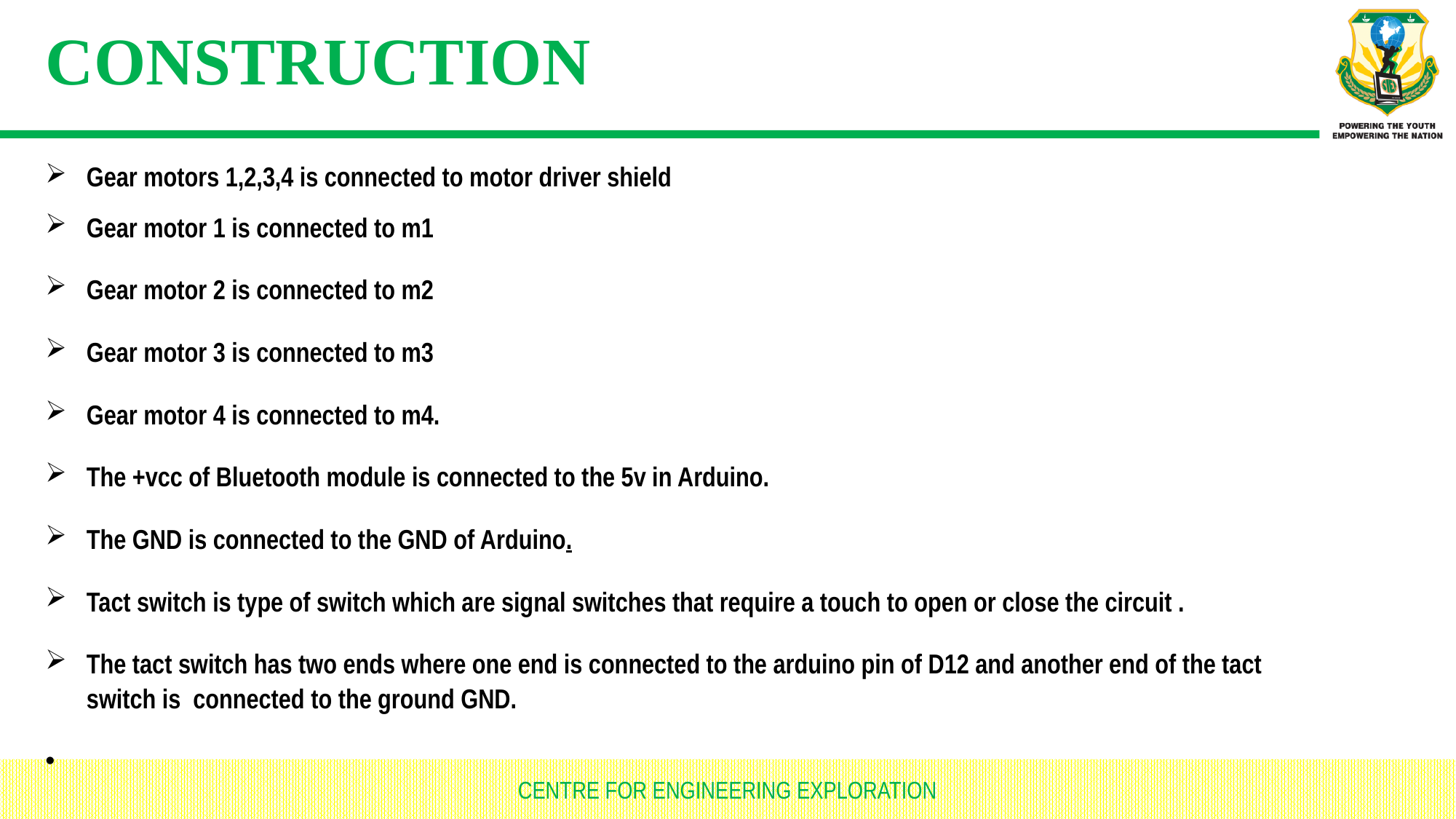

# CONSTRUCTION
Gear motors 1,2,3,4 is connected to motor driver shield
Gear motor 1 is connected to m1
Gear motor 2 is connected to m2
Gear motor 3 is connected to m3
Gear motor 4 is connected to m4.
The +vcc of Bluetooth module is connected to the 5v in Arduino.
The GND is connected to the GND of Arduino.
Tact switch is type of switch which are signal switches that require a touch to open or close the circuit .
The tact switch has two ends where one end is connected to the arduino pin of D12 and another end of the tact switch is  connected to the ground GND.